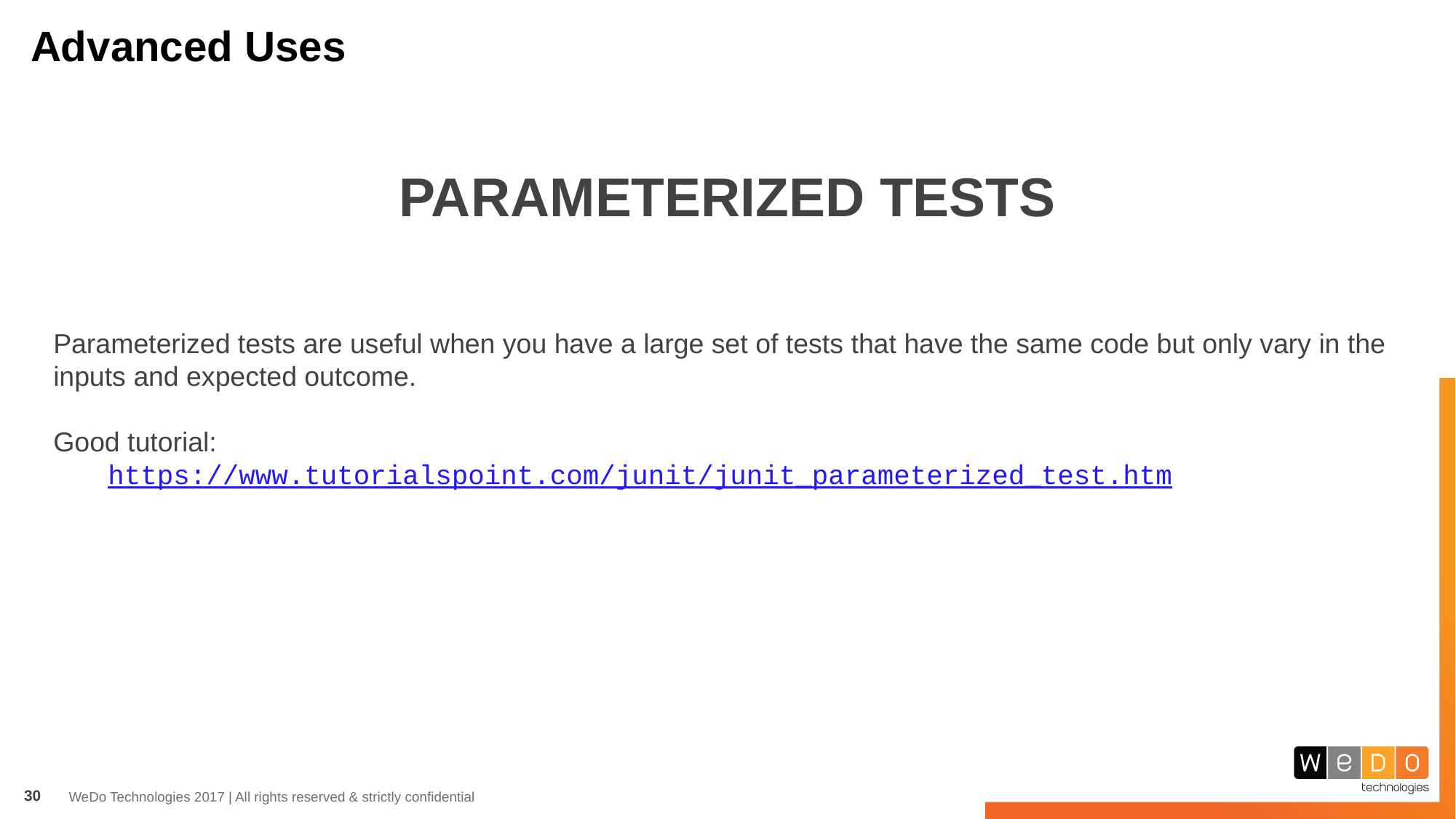

# Advanced Uses

PARAMETERIZED TESTS

Parameterized tests are useful when you have a large set of tests that have the same code but only vary in the inputs and expected outcome.

Good tutorial:
https://www.tutorialspoint.com/junit/junit_parameterized_test.htm